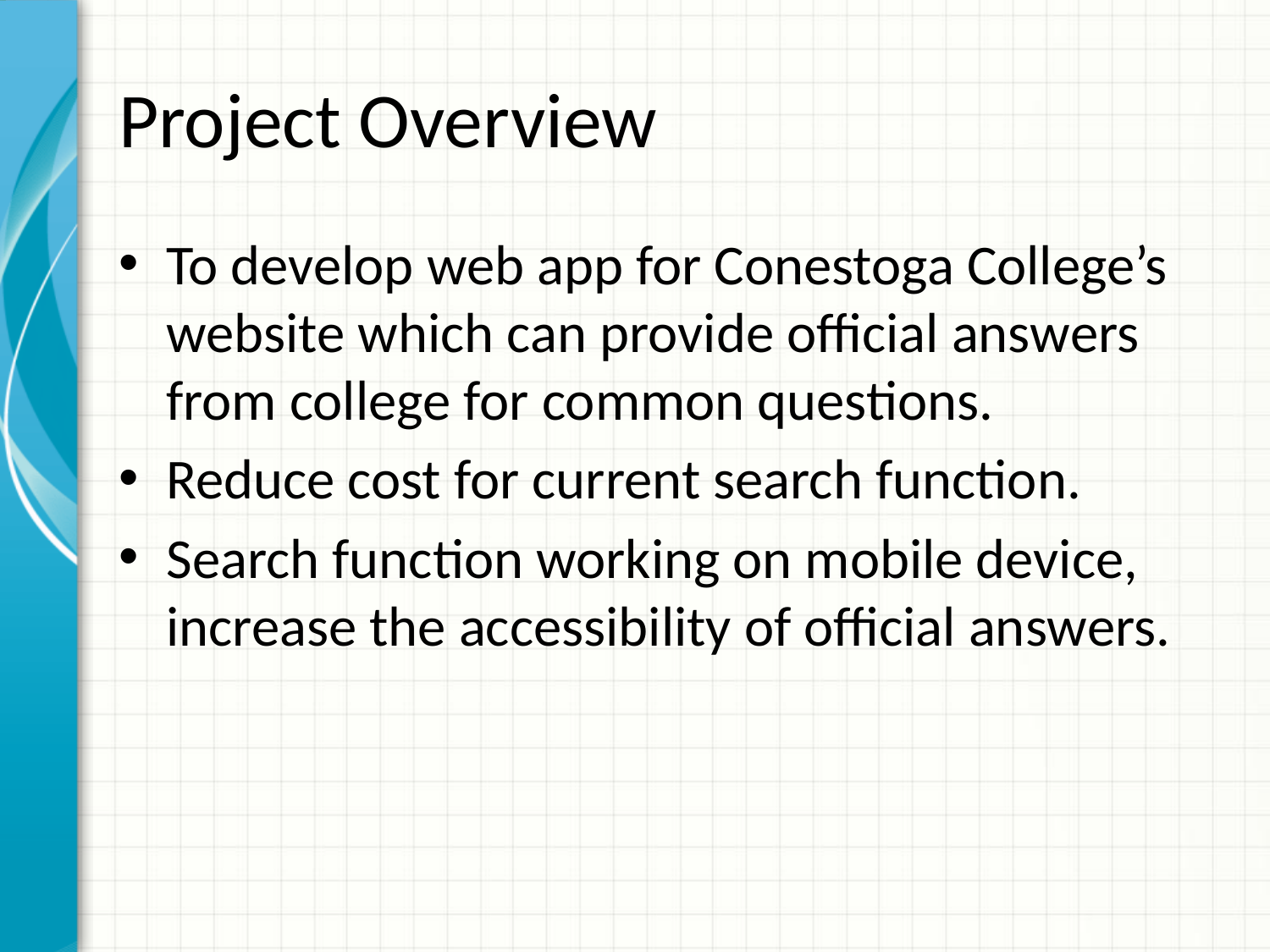

# Project Overview
To develop web app for Conestoga College’s website which can provide official answers from college for common questions.
Reduce cost for current search function.
Search function working on mobile device, increase the accessibility of official answers.